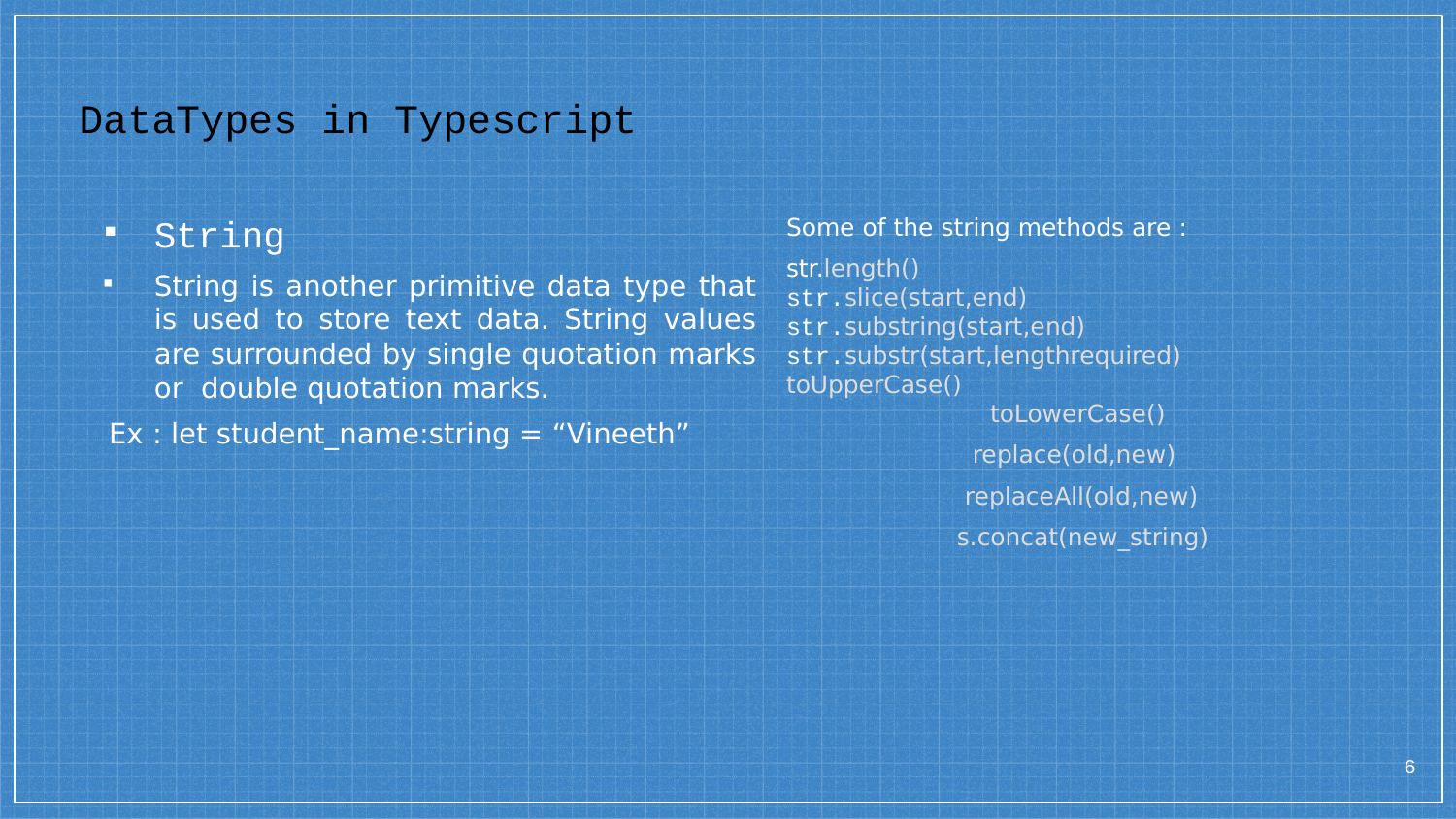

# DataTypes in Typescript
String
String is another primitive data type that is used to store text data. String values are surrounded by single quotation marks or  double quotation marks.
 Ex : let student_name:string = “Vineeth”

Some of the string methods are :
str.length()
str.slice(start,end)
str.substring(start,end)
str.substr(start,lengthrequired)
toUpperCase()
              toLowerCase()
                        replace(old,new)
                       replaceAll(old,new)
                      s.concat(new_string)

6